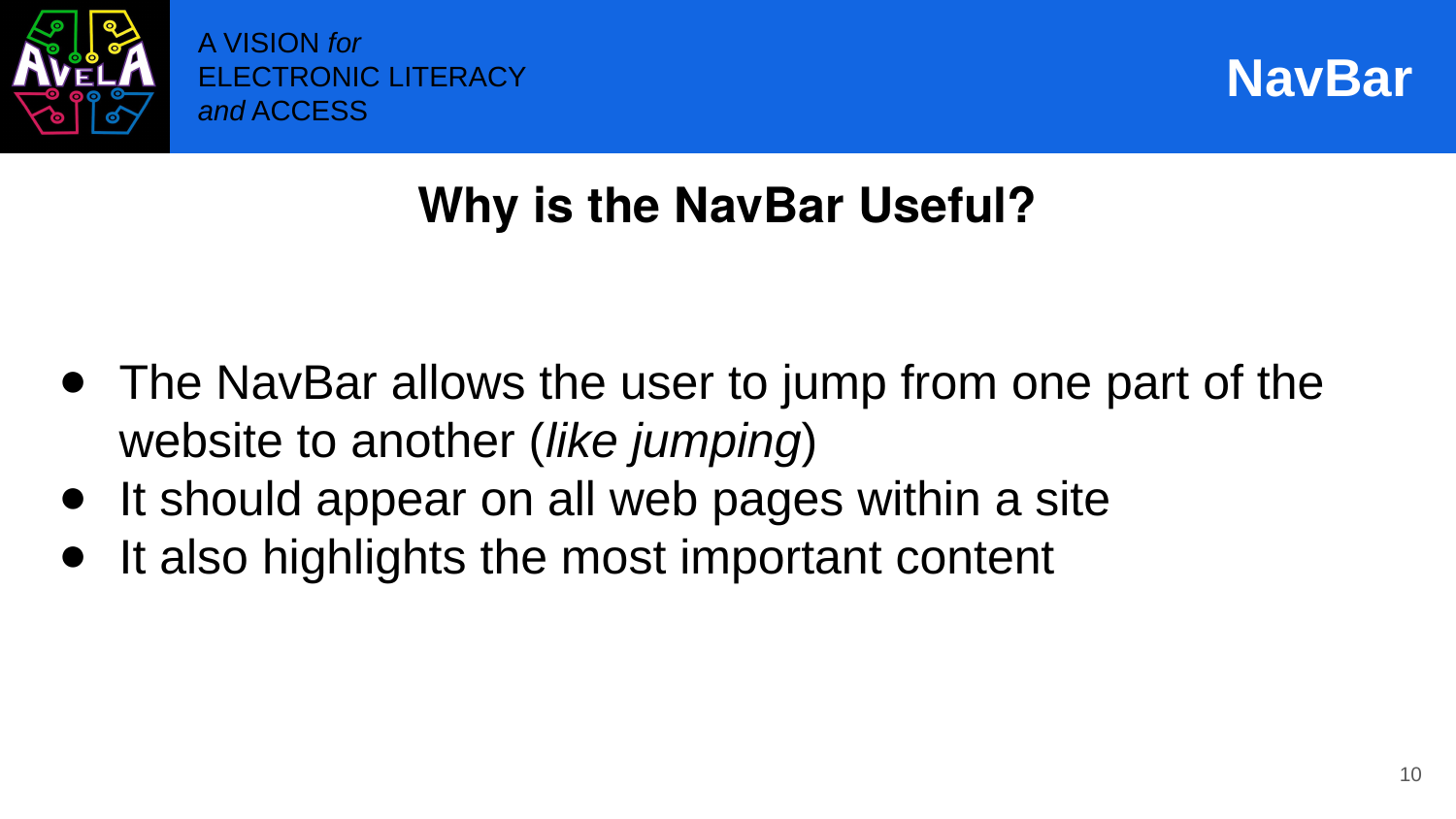

# NavBar
Why is the NavBar Useful?

The NavBar allows the user to jump from one part of the website to another (like jumping)
It should appear on all web pages within a site
It also highlights the most important content
10